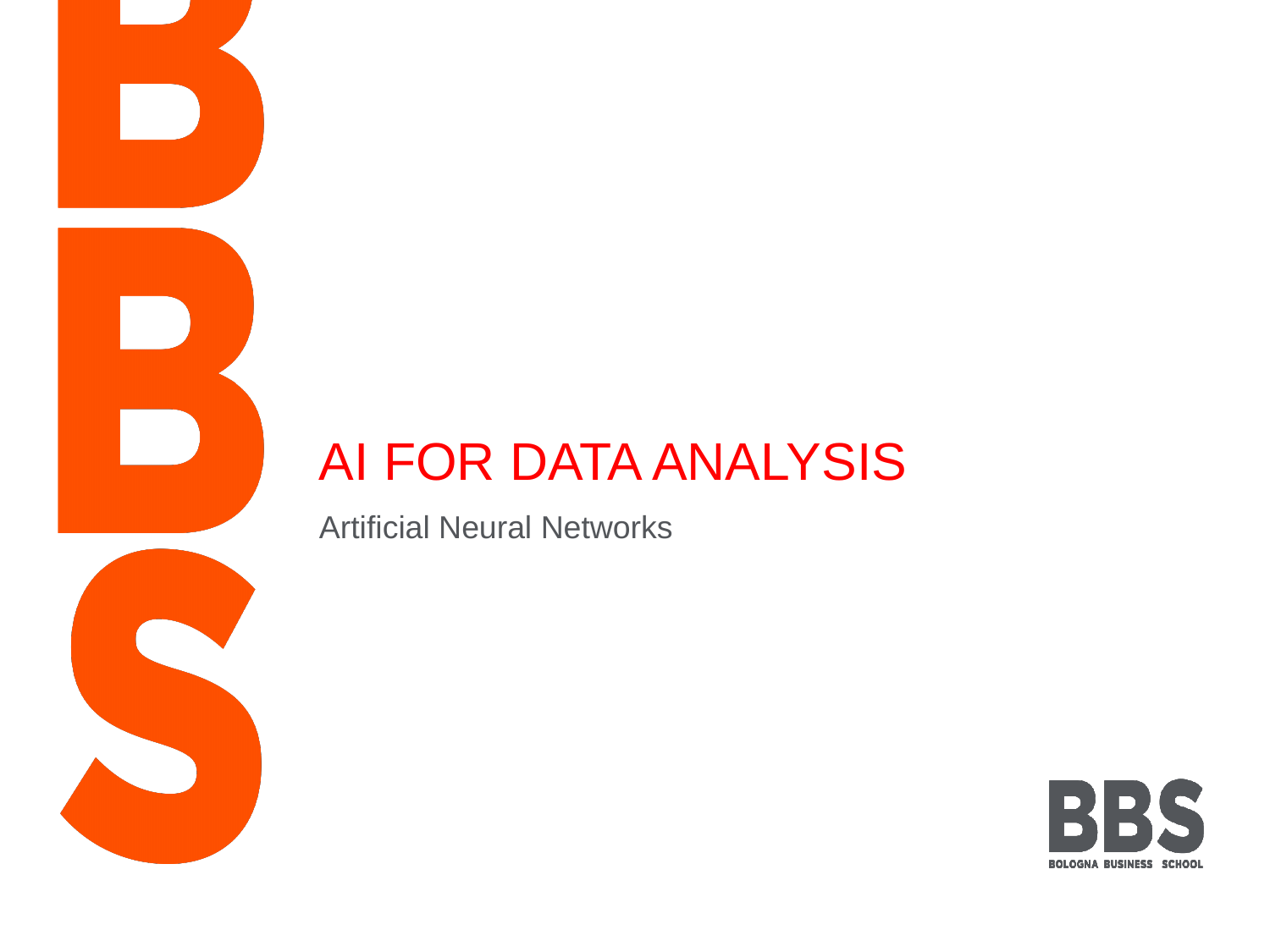

# AI FOR DATA ANALYSIS
Artificial Neural Networks